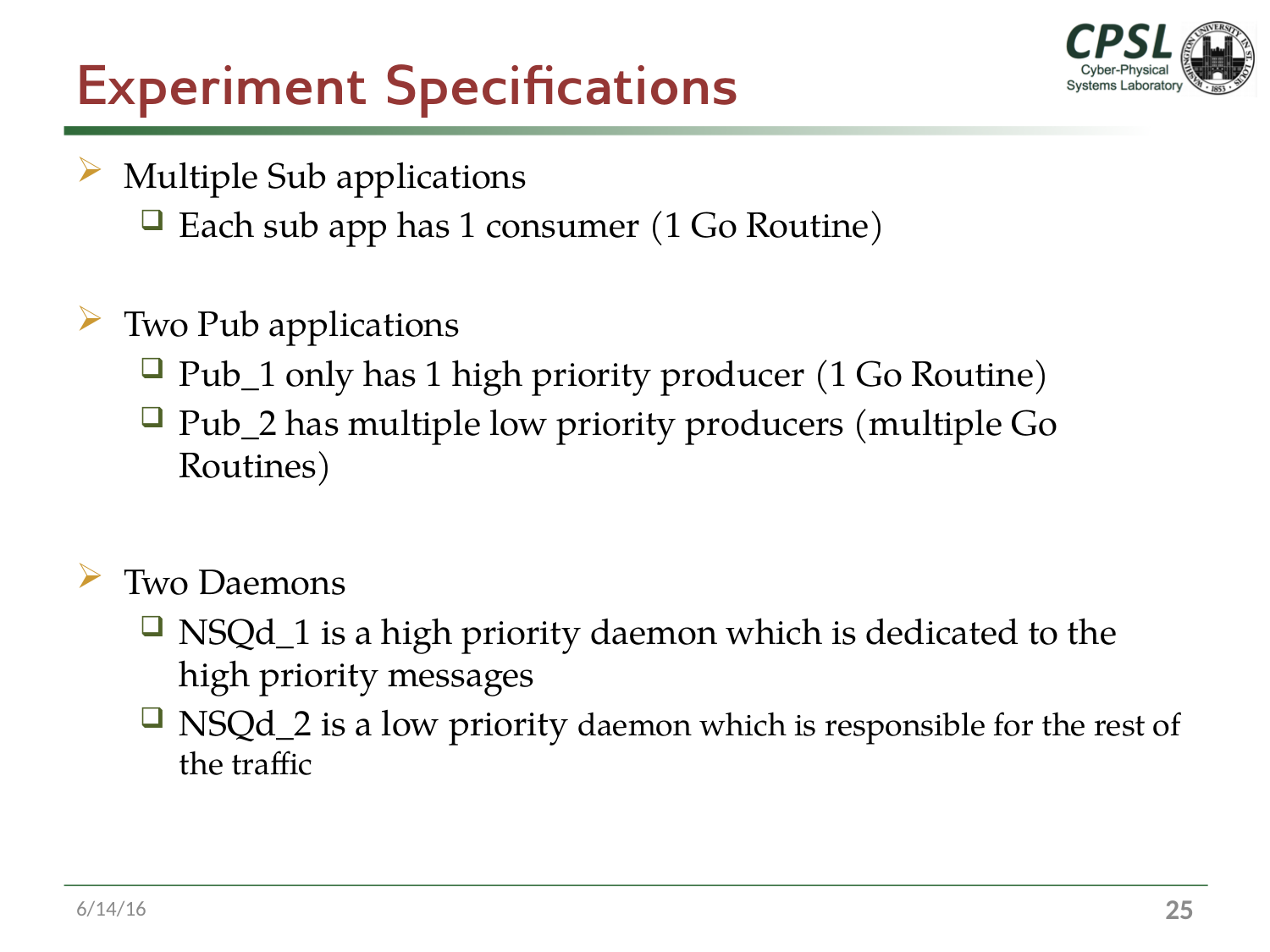

# Experiment Specifications
Multiple Sub applications
Each sub app has 1 consumer (1 Go Routine)

Two Pub applications
Pub_1 only has 1 high priority producer (1 Go Routine)
Pub_2 has multiple low priority producers (multiple Go Routines)

Two Daemons
NSQd_1 is a high priority daemon which is dedicated to the high priority messages
NSQd_2 is a low priority daemon which is responsible for the rest of the traffic

6/14/16

25